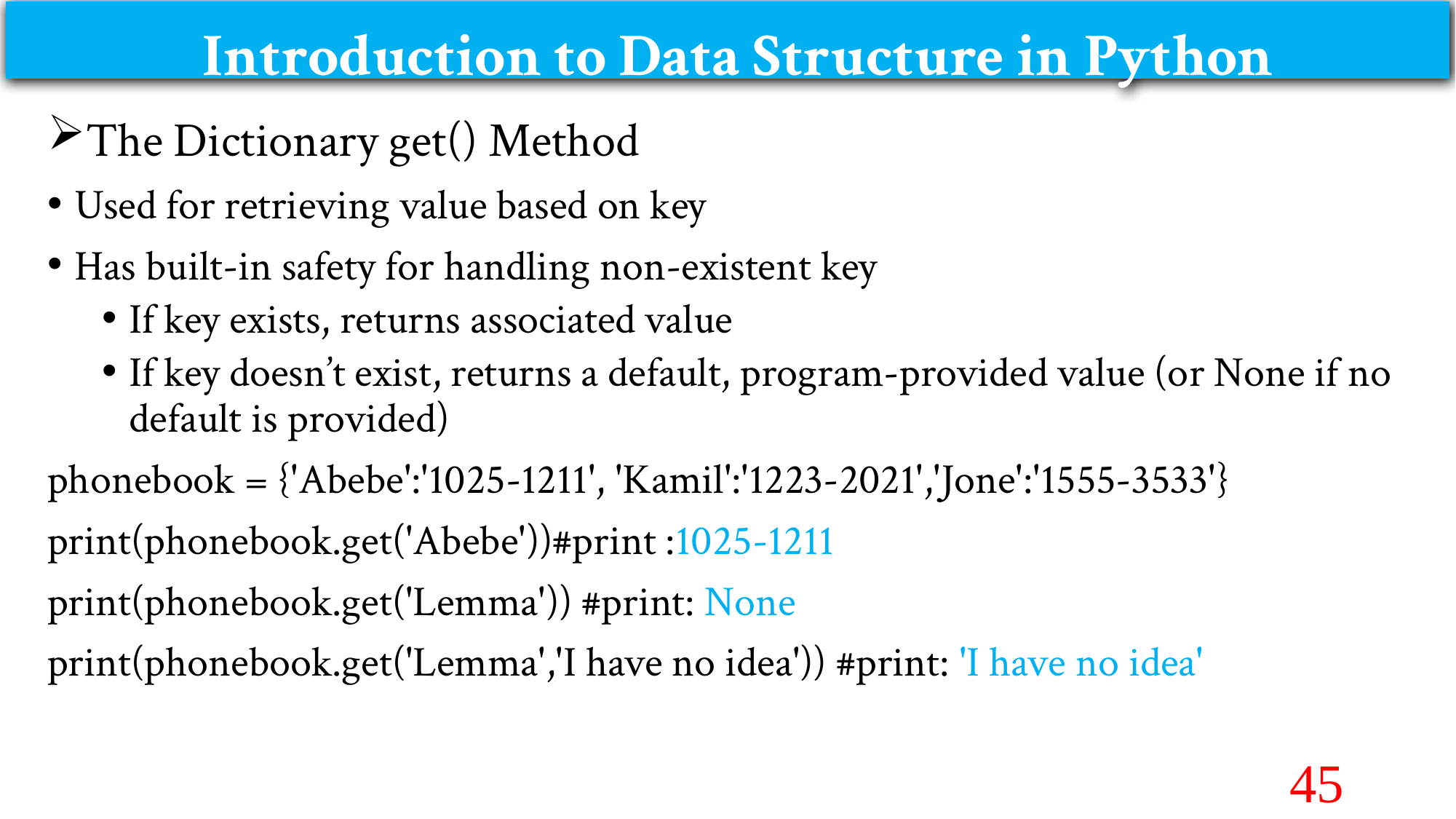

Introduction to Data Structure in Python
The Dictionary get() Method
Used for retrieving value based on key
Has built-in safety for handling non-existent key
If key exists, returns associated value
If key doesn’t exist, returns a default, program-provided value (or None if no default is provided)
phonebook = {'Abebe':'1025-1211', 'Kamil':'1223-2021','Jone':'1555-3533'}
print(phonebook.get('Abebe'))#print :1025-1211
print(phonebook.get('Lemma')) #print: None
print(phonebook.get('Lemma','I have no idea')) #print: 'I have no idea'

45